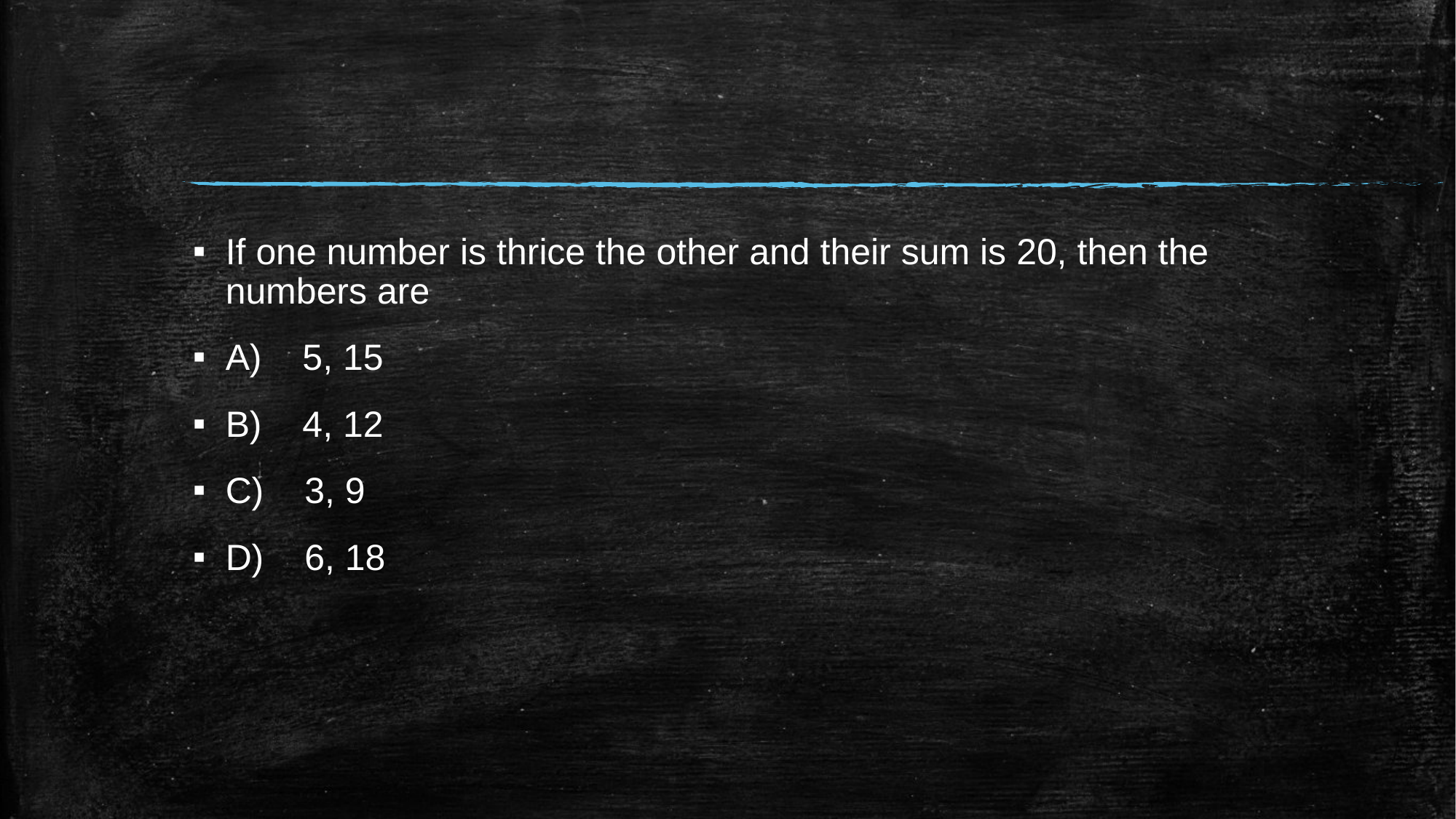

#
If one number is thrice the other and their sum is 20, then the numbers are
A)    5, 15
B)    4, 12
C)    3, 9
D)    6, 18